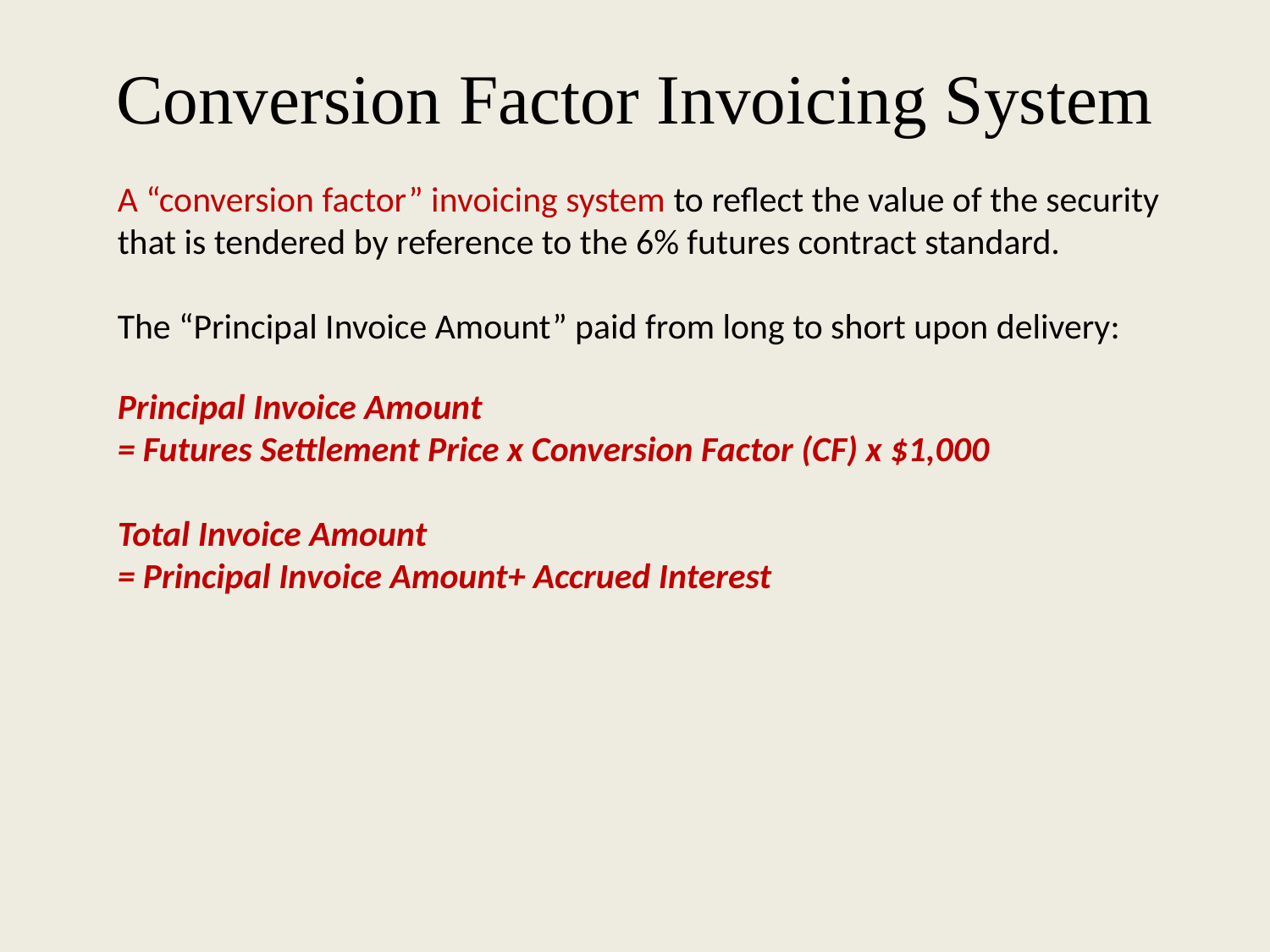

Conversion Factor Invoicing System
A “conversion factor” invoicing system to reflect the value of the security that is tendered by reference to the 6% futures contract standard.

The “Principal Invoice Amount” paid from long to short upon delivery:

Principal Invoice Amount
= Futures Settlement Price x Conversion Factor (CF) x $1,000

Total Invoice Amount
= Principal Invoice Amount+ Accrued Interest